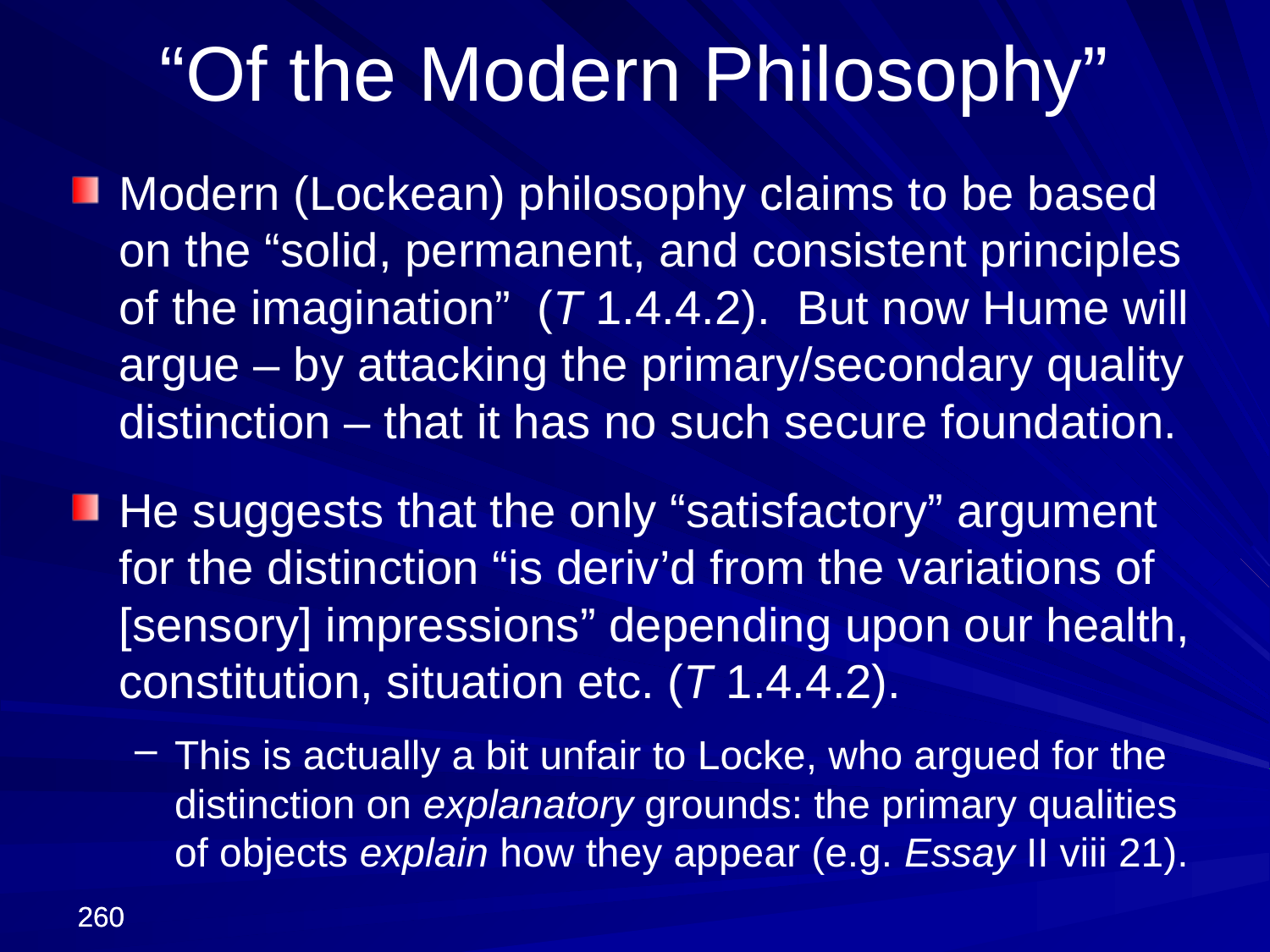

“Of the Modern Philosophy”
Modern (Lockean) philosophy claims to be based on the “solid, permanent, and consistent principles of the imagination”  (T 1.4.4.2).  But now Hume will argue – by attacking the primary/secondary quality distinction – that it has no such secure foundation.
He suggests that the only “satisfactory” argument for the distinction “is deriv’d from the variations of [sensory] impressions” depending upon our health, constitution, situation etc. (T 1.4.4.2).
This is actually a bit unfair to Locke, who argued for the distinction on explanatory grounds: the primary qualities of objects explain how they appear (e.g. Essay II viii 21).
260
260